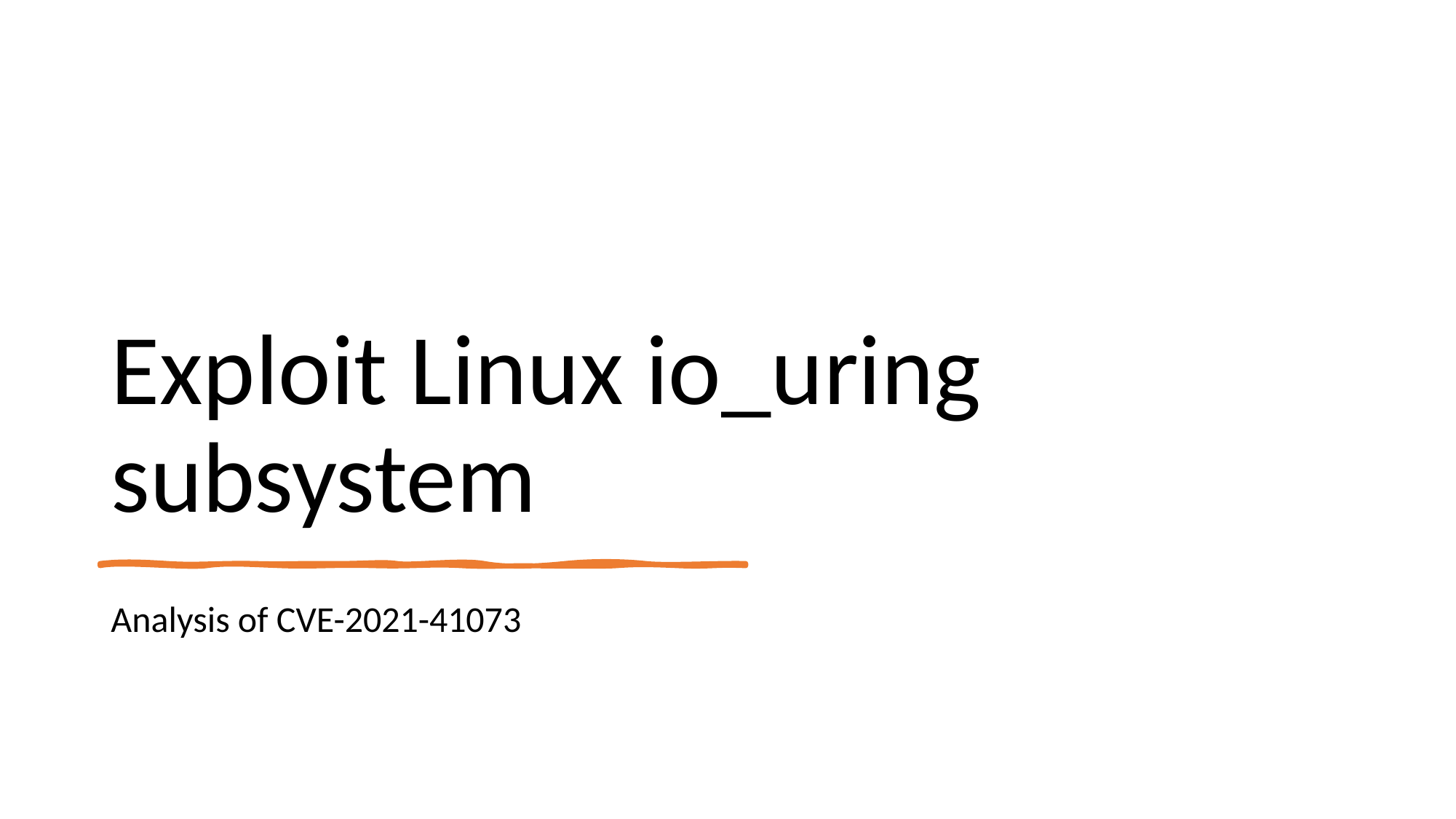

# Exploit Linux io_uring subsystem

Analysis of CVE-2021-41073